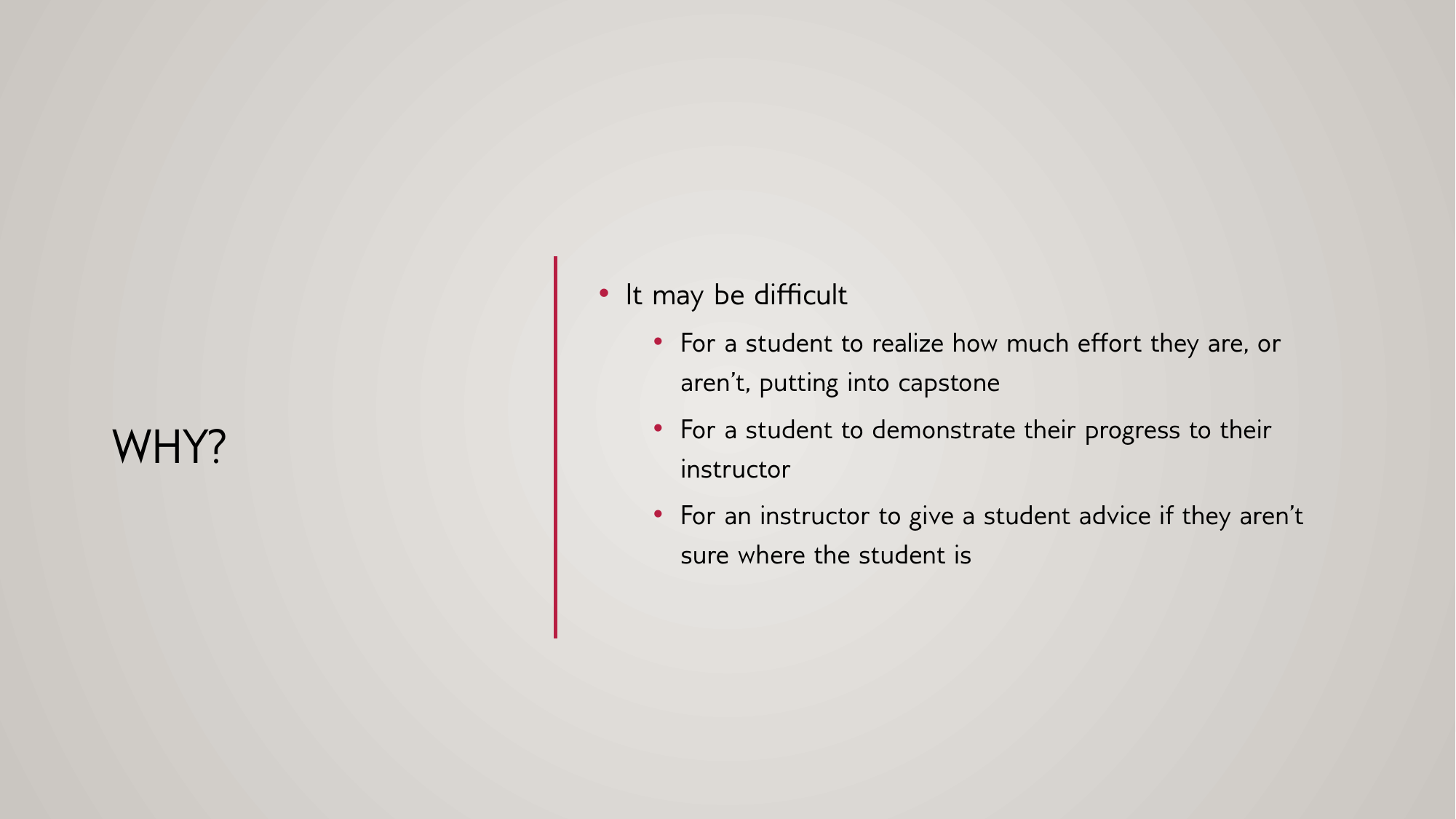

# Why?
It may be difficult
For a student to realize how much effort they are, or aren’t, putting into capstone
For a student to demonstrate their progress to their instructor
For an instructor to give a student advice if they aren’t sure where the student is